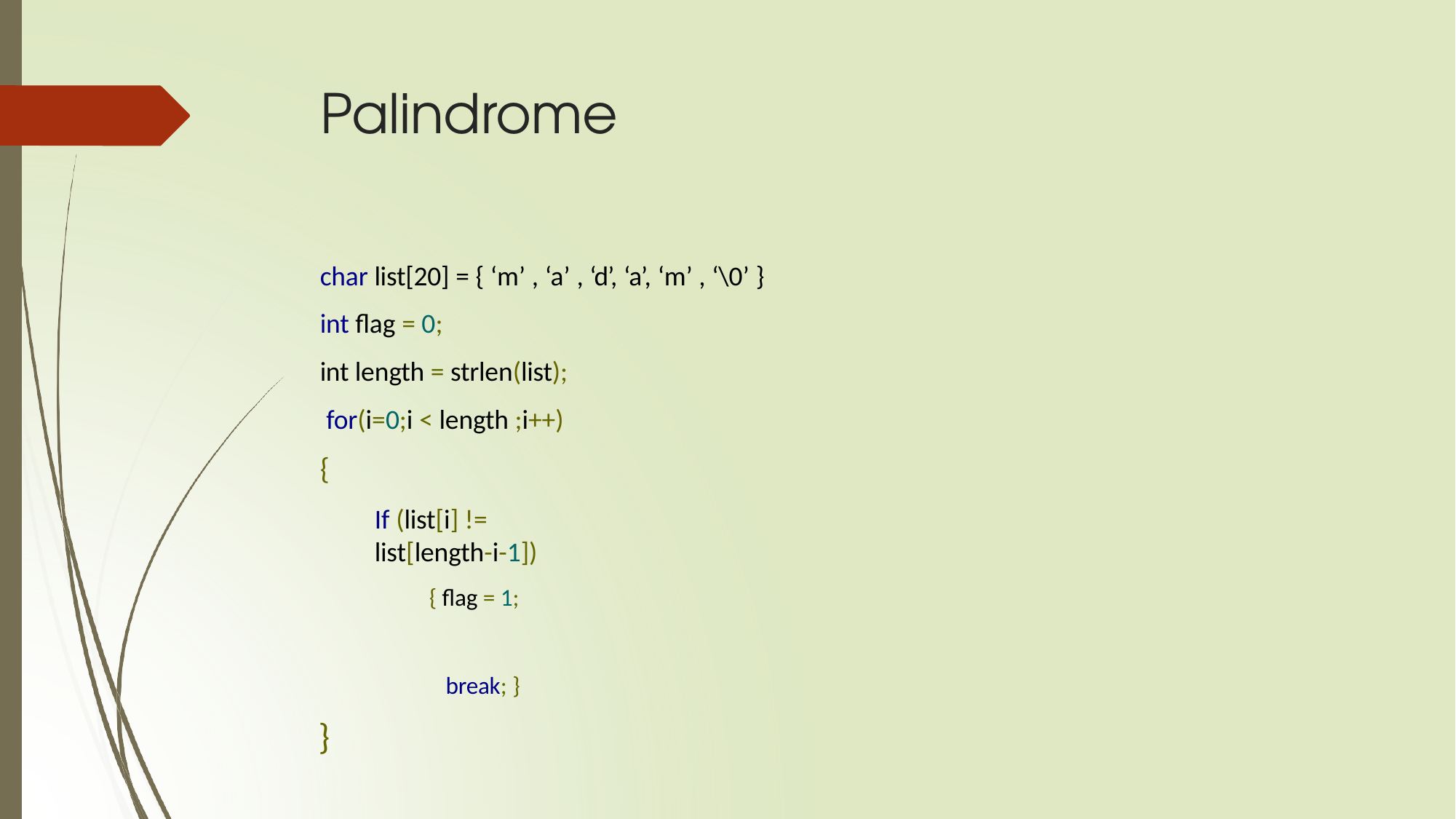

# Palindrome
char list[20] = { ‘m’ , ‘a’ , ‘d’, ‘a’, ‘m’ , ‘\0’ }  int flag = 0;
int length = strlen(list);  for(i=0;i < length ;i++)
{
If (list[i] != list[length-i-1])
{ flag = 1;  break; }
}